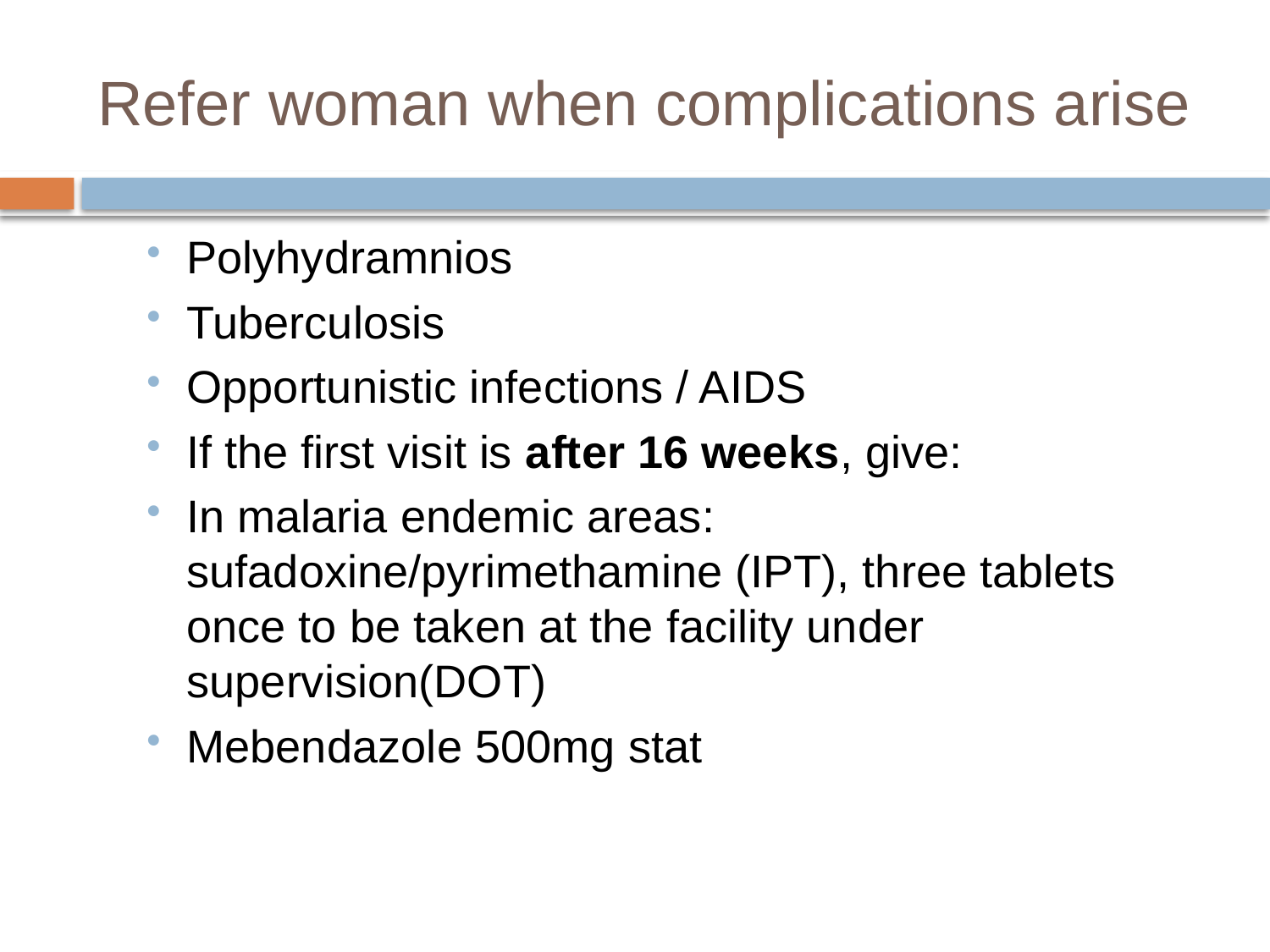

# Refer woman when complications arise
Polyhydramnios
Tuberculosis
Opportunistic infections / AIDS
If the first visit is after 16 weeks, give:
In malaria endemic areas: sufadoxine/pyrimethamine (IPT), three tablets once to be taken at the facility under supervision(DOT)
Mebendazole 500mg stat